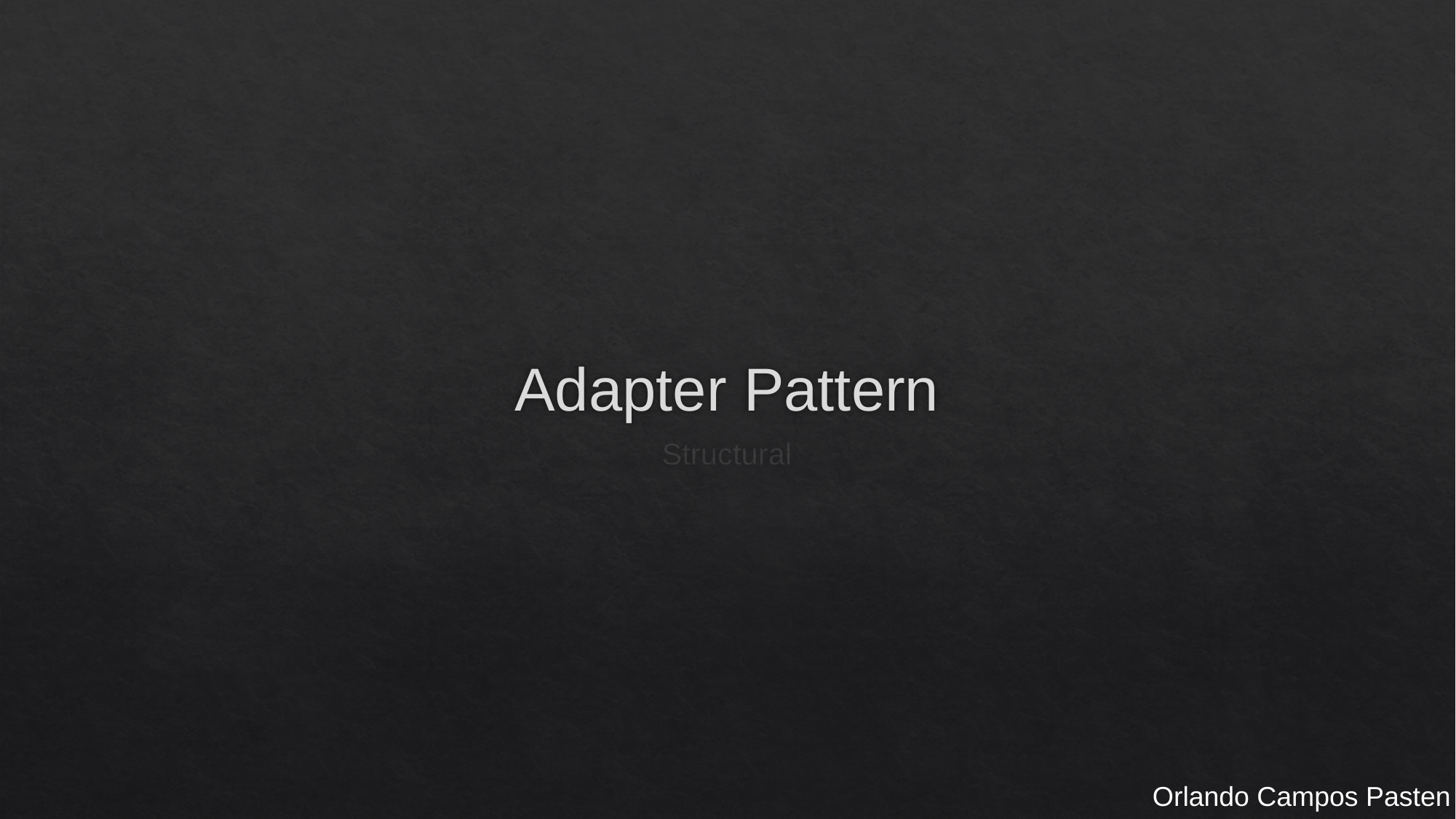

# Adapter Pattern
Structural
Orlando Campos Pasten